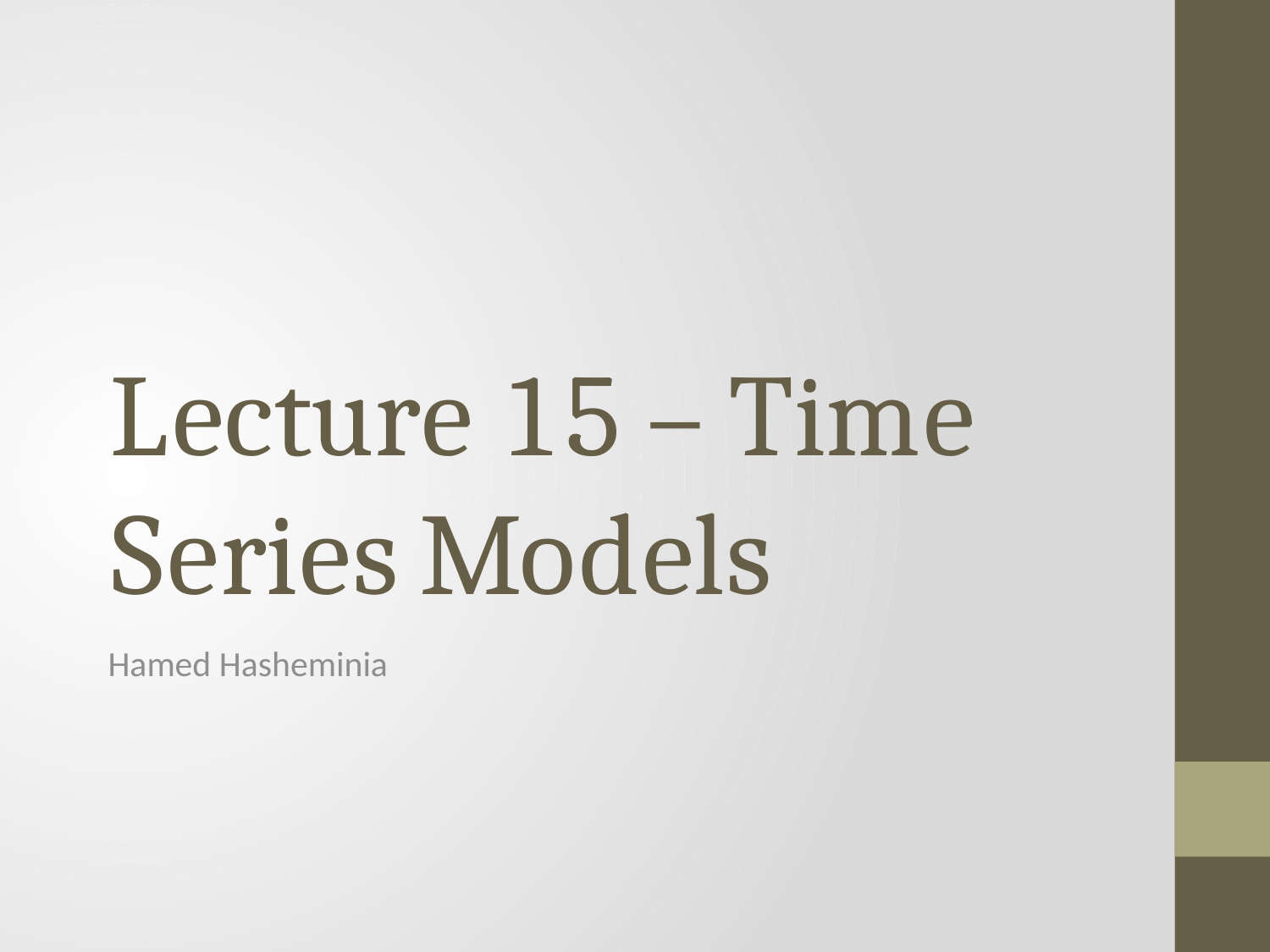

# Lecture 15 – Time Series Models
Hamed Hasheminia